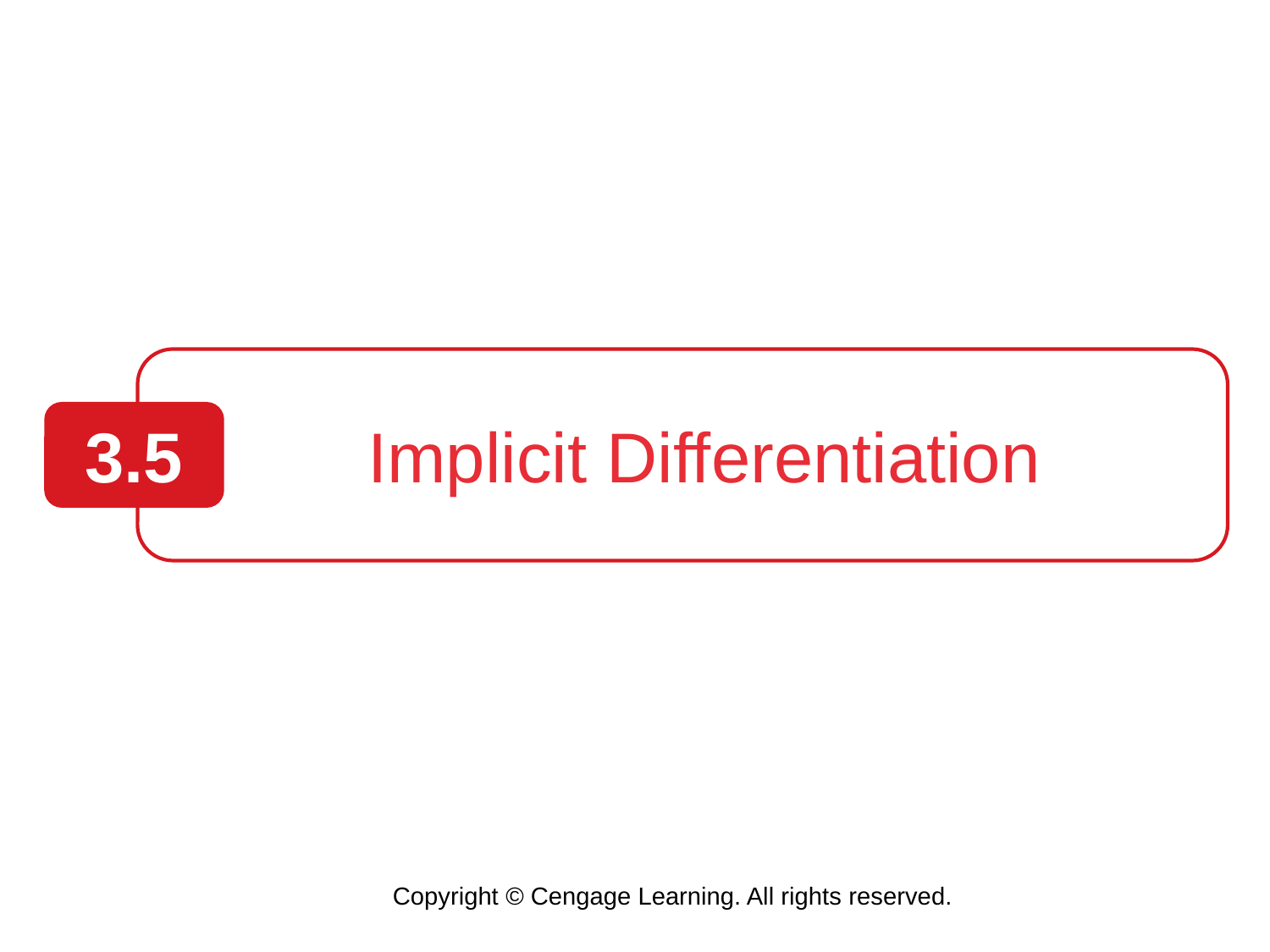

Implicit Differentiation
3.5
Copyright © Cengage Learning. All rights reserved.